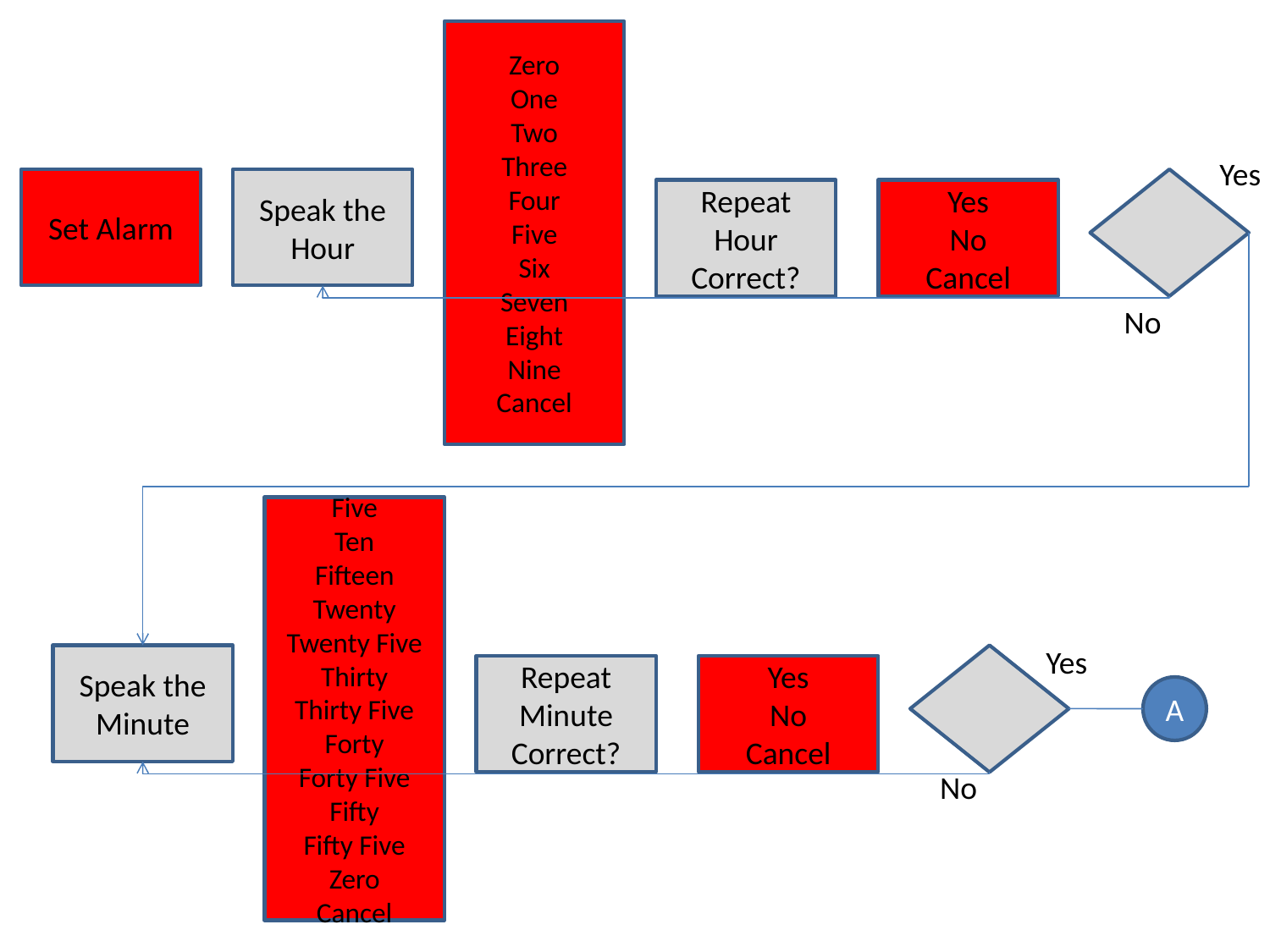

Zero
One
Two
Three
Four
Five
Six
Seven
Eight
Nine
Cancel
Yes
Set Alarm
Speak the Hour

Repeat Hour
Correct?
Yes
No
Cancel
No
Five
Ten
Fifteen
Twenty
Twenty Five
Thirty
Thirty Five
Forty
Forty Five
Fifty
Fifty Five
Zero
Cancel
Yes
Speak the Minute

Repeat Minute
Correct?
Yes
No
Cancel
A
No